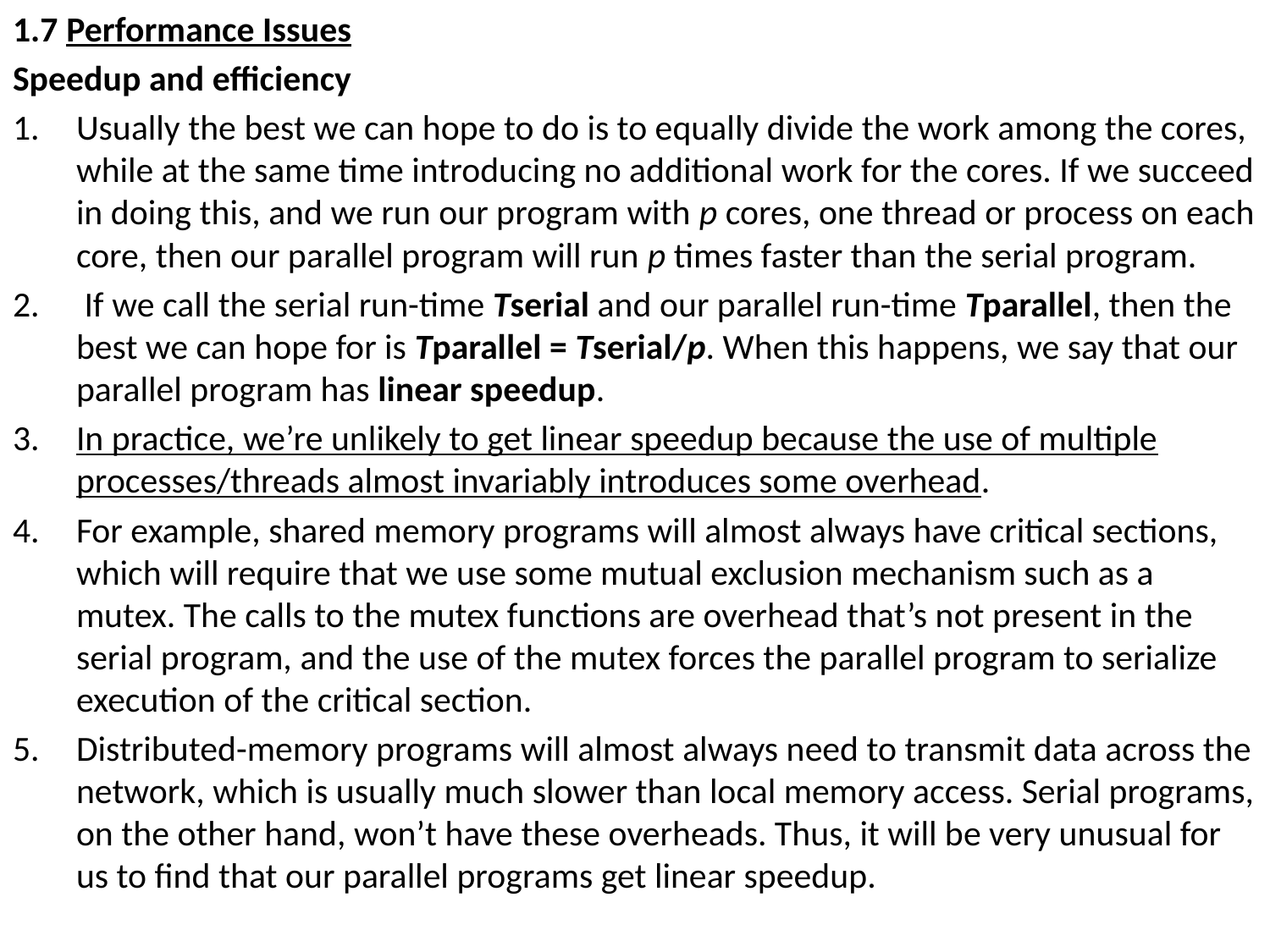

1.7 Performance Issues
Speedup and efficiency
Usually the best we can hope to do is to equally divide the work among the cores, while at the same time introducing no additional work for the cores. If we succeed in doing this, and we run our program with p cores, one thread or process on each core, then our parallel program will run p times faster than the serial program.
 If we call the serial run-time Tserial and our parallel run-time Tparallel, then the best we can hope for is Tparallel = Tserial/p. When this happens, we say that our parallel program has linear speedup.
In practice, we’re unlikely to get linear speedup because the use of multiple processes/threads almost invariably introduces some overhead.
For example, shared memory programs will almost always have critical sections, which will require that we use some mutual exclusion mechanism such as a mutex. The calls to the mutex functions are overhead that’s not present in the serial program, and the use of the mutex forces the parallel program to serialize execution of the critical section.
Distributed-memory programs will almost always need to transmit data across the network, which is usually much slower than local memory access. Serial programs, on the other hand, won’t have these overheads. Thus, it will be very unusual for us to find that our parallel programs get linear speedup.